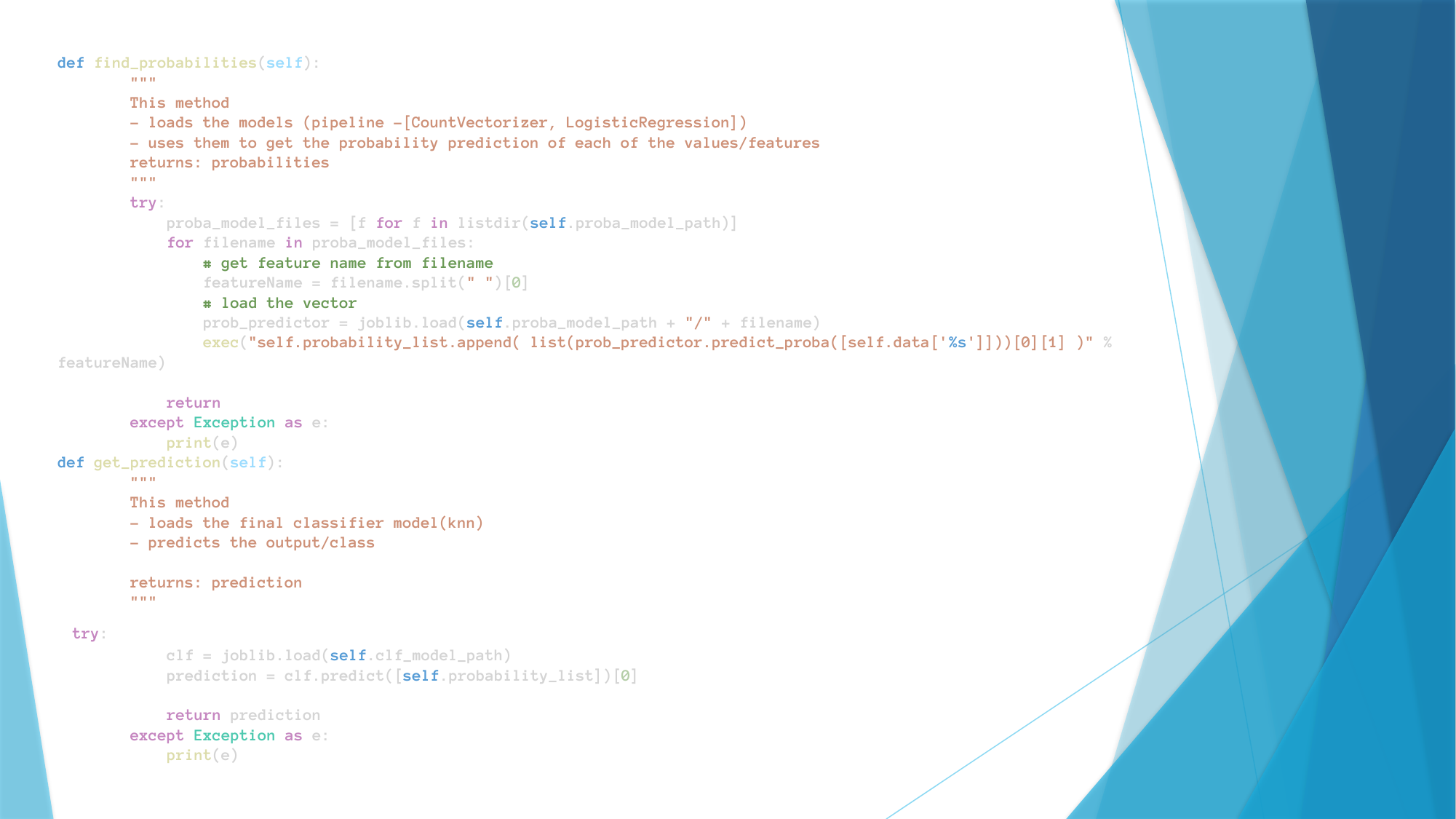

def find_probabilities(self):
        """
        This method
        - loads the models (pipeline -[CountVectorizer, LogisticRegression])
        - uses them to get the probability prediction of each of the values/features
        returns: probabilities
        """
        try:
            proba_model_files = [f for f in listdir(self.proba_model_path)]
            for filename in proba_model_files:
                # get feature name from filename
                featureName = filename.split(" ")[0]
                # load the vector
                prob_predictor = joblib.load(self.proba_model_path + "/" + filename)
                exec("self.probability_list.append( list(prob_predictor.predict_proba([self.data['%s']]))[0][1] )" % featureName)
            return
        except Exception as e:
            print(e)
def get_prediction(self):
        """
        This method
        - loads the final classifier model(knn)
        - predicts the output/class
        returns: prediction
        """
 try:
            clf = joblib.load(self.clf_model_path)
            prediction = clf.predict([self.probability_list])[0]
            return prediction
        except Exception as e:
            print(e)